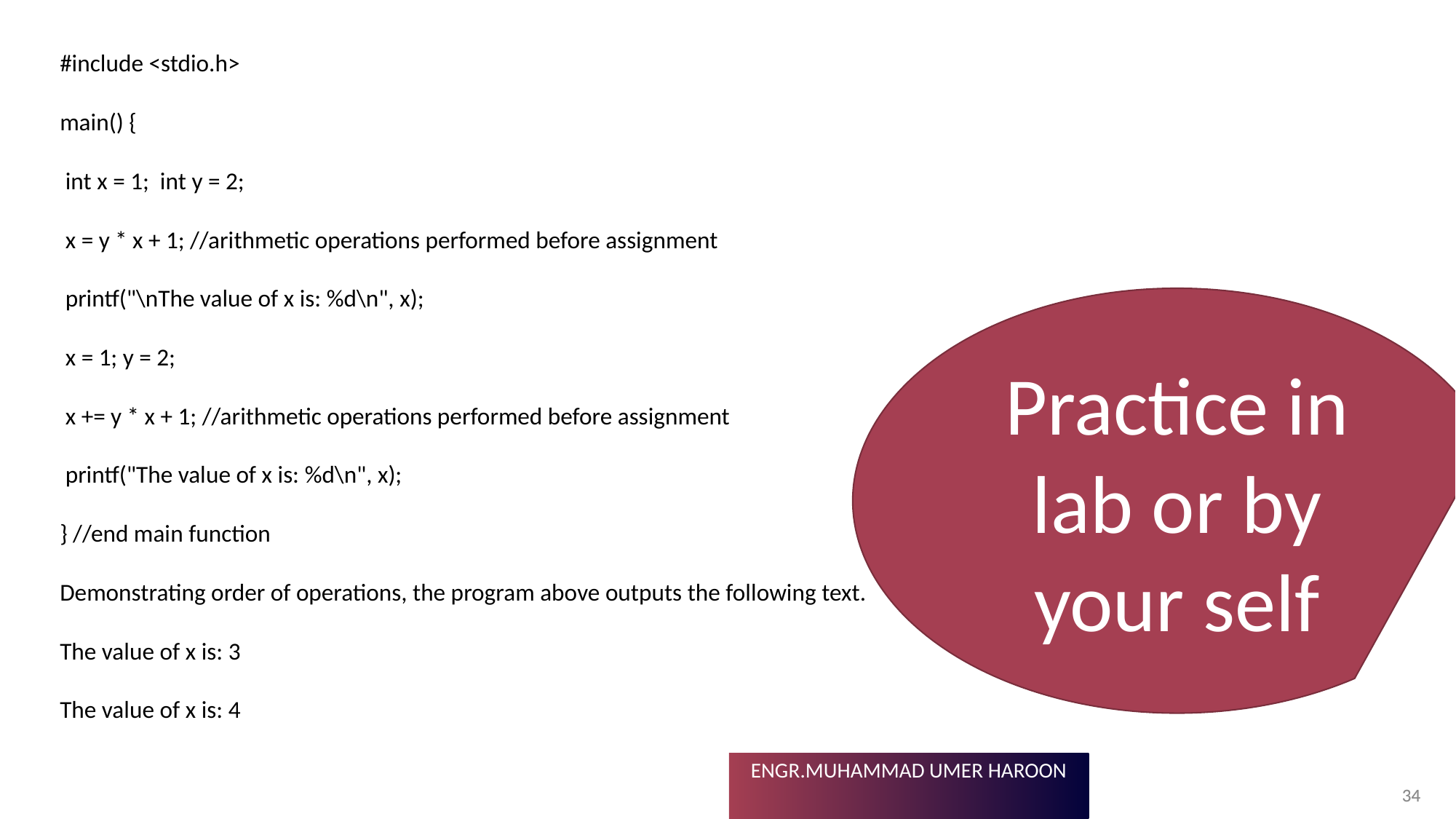

#include <stdio.h>
main() {
 int x = 1;  int y = 2;
 x = y * x + 1; //arithmetic operations performed before assignment
 printf("\nThe value of x is: %d\n", x);
 x = 1; y = 2;
 x += y * x + 1; //arithmetic operations performed before assignment
 printf("The value of x is: %d\n", x);
} //end main function
Demonstrating order of operations, the program above outputs the following text.
The value of x is: 3
The value of x is: 4
Practice in lab or by your self
34